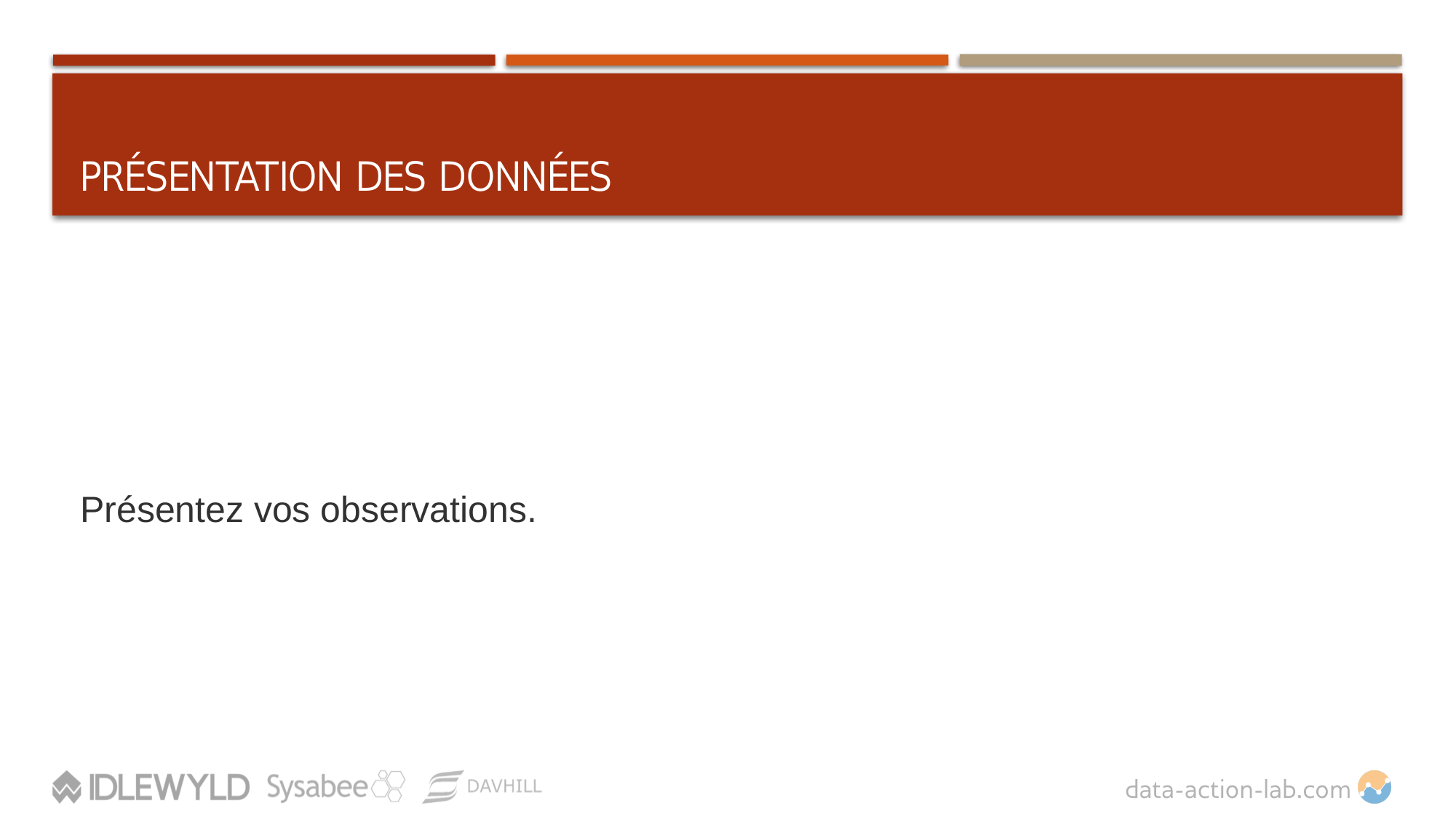

# Présentation des données
Présentez vos observations.